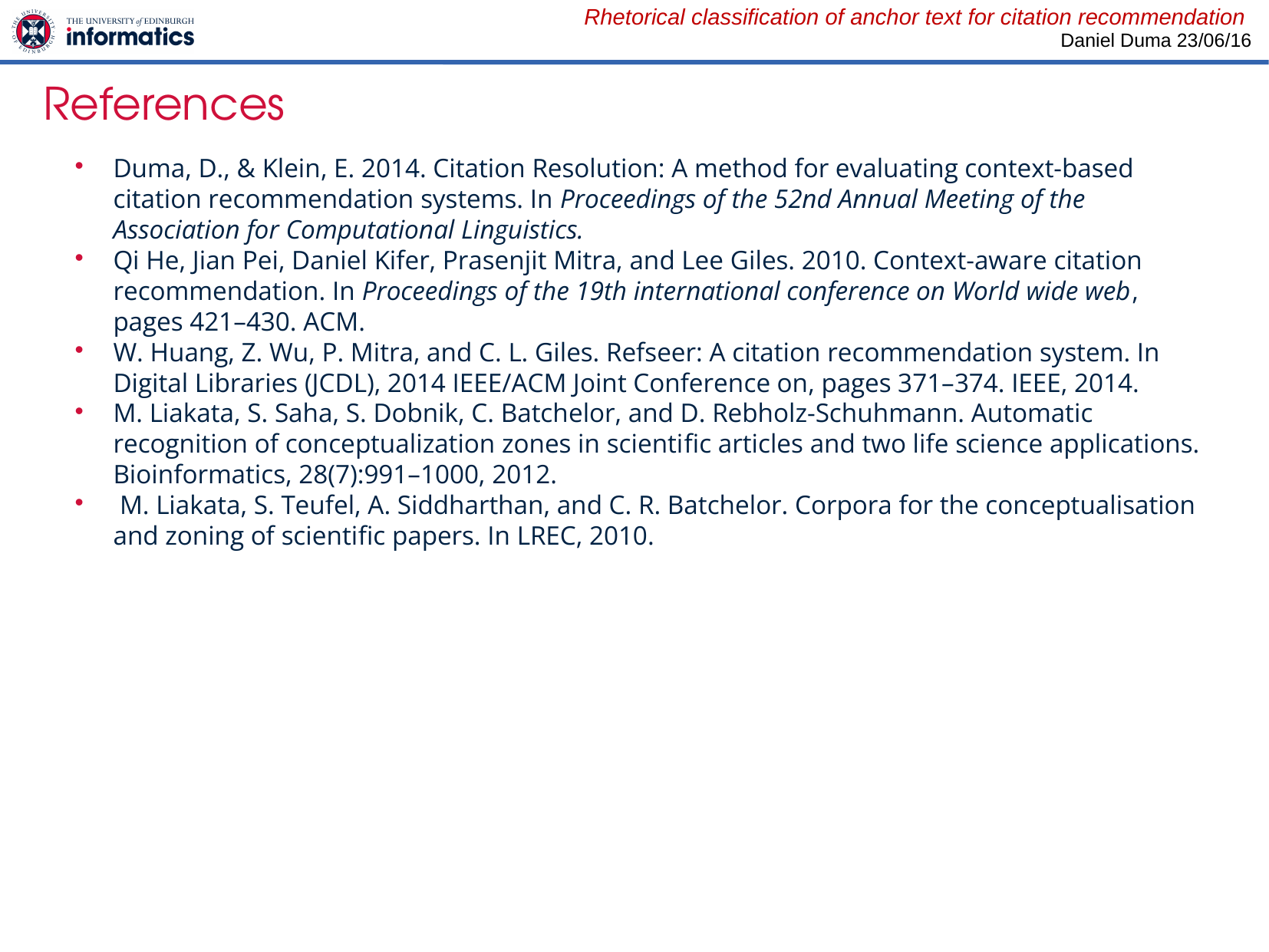

# References
Duma, D., & Klein, E. 2014. Citation Resolution: A method for evaluating context-based citation recommendation systems. In Proceedings of the 52nd Annual Meeting of the Association for Computational Linguistics.
Qi He, Jian Pei, Daniel Kifer, Prasenjit Mitra, and Lee Giles. 2010. Context-aware citation recommendation. In Proceedings of the 19th international conference on World wide web, pages 421–430. ACM.
W. Huang, Z. Wu, P. Mitra, and C. L. Giles. Refseer: A citation recommendation system. In Digital Libraries (JCDL), 2014 IEEE/ACM Joint Conference on, pages 371–374. IEEE, 2014.
M. Liakata, S. Saha, S. Dobnik, C. Batchelor, and D. Rebholz-Schuhmann. Automatic recognition of conceptualization zones in scientiﬁc articles and two life science applications. Bioinformatics, 28(7):991–1000, 2012.
 M. Liakata, S. Teufel, A. Siddharthan, and C. R. Batchelor. Corpora for the conceptualisation and zoning of scientiﬁc papers. In LREC, 2010.